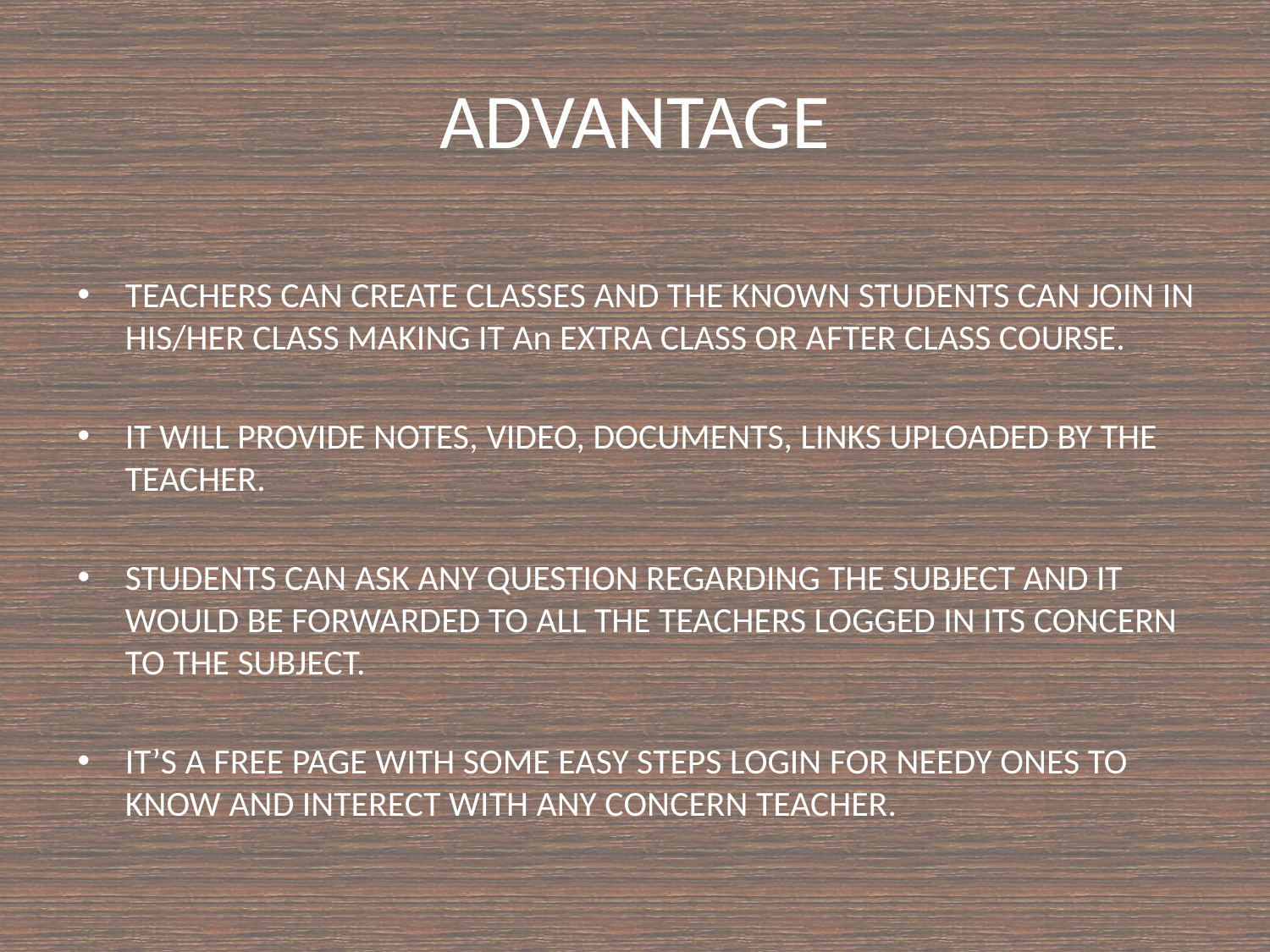

# ADVANTAGE
TEACHERS CAN CREATE CLASSES AND THE KNOWN STUDENTS CAN JOIN IN HIS/HER CLASS MAKING IT An EXTRA CLASS OR AFTER CLASS COURSE.

IT WILL PROVIDE NOTES, VIDEO, DOCUMENTS, LINKS UPLOADED BY THE TEACHER.

STUDENTS CAN ASK ANY QUESTION REGARDING THE SUBJECT AND IT WOULD BE FORWARDED TO ALL THE TEACHERS LOGGED IN ITS CONCERN TO THE SUBJECT.

IT’S A FREE PAGE WITH SOME EASY STEPS LOGIN FOR NEEDY ONES TO KNOW AND INTERECT WITH ANY CONCERN TEACHER.